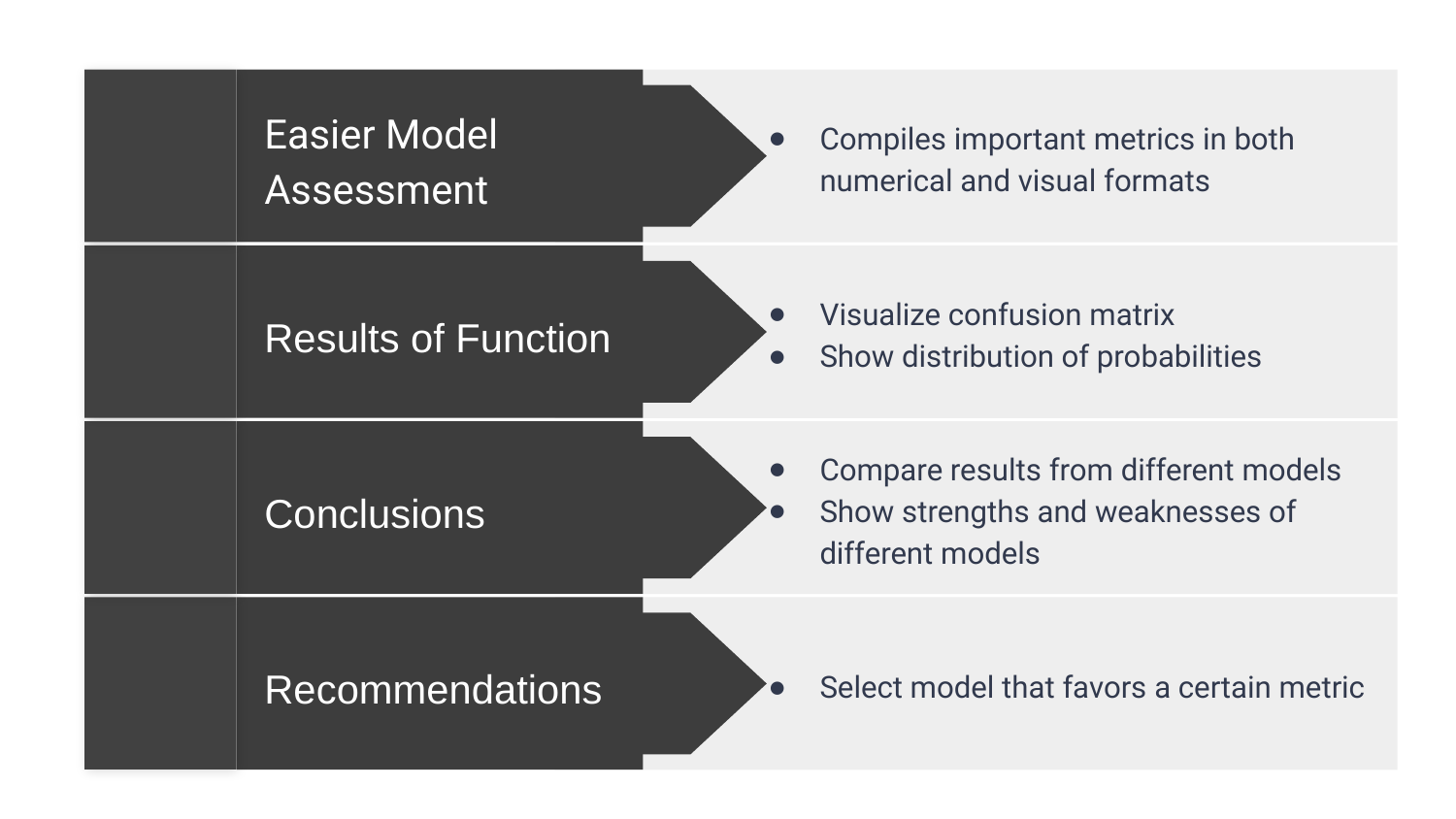

Compiles important metrics in both numerical and visual formats
Easier Model Assessment

Visualize confusion matrix
Show distribution of probabilities
Results of Function

Compare results from different models
Show strengths and weaknesses of different models
Conclusions

Select model that favors a certain metric
Recommendations